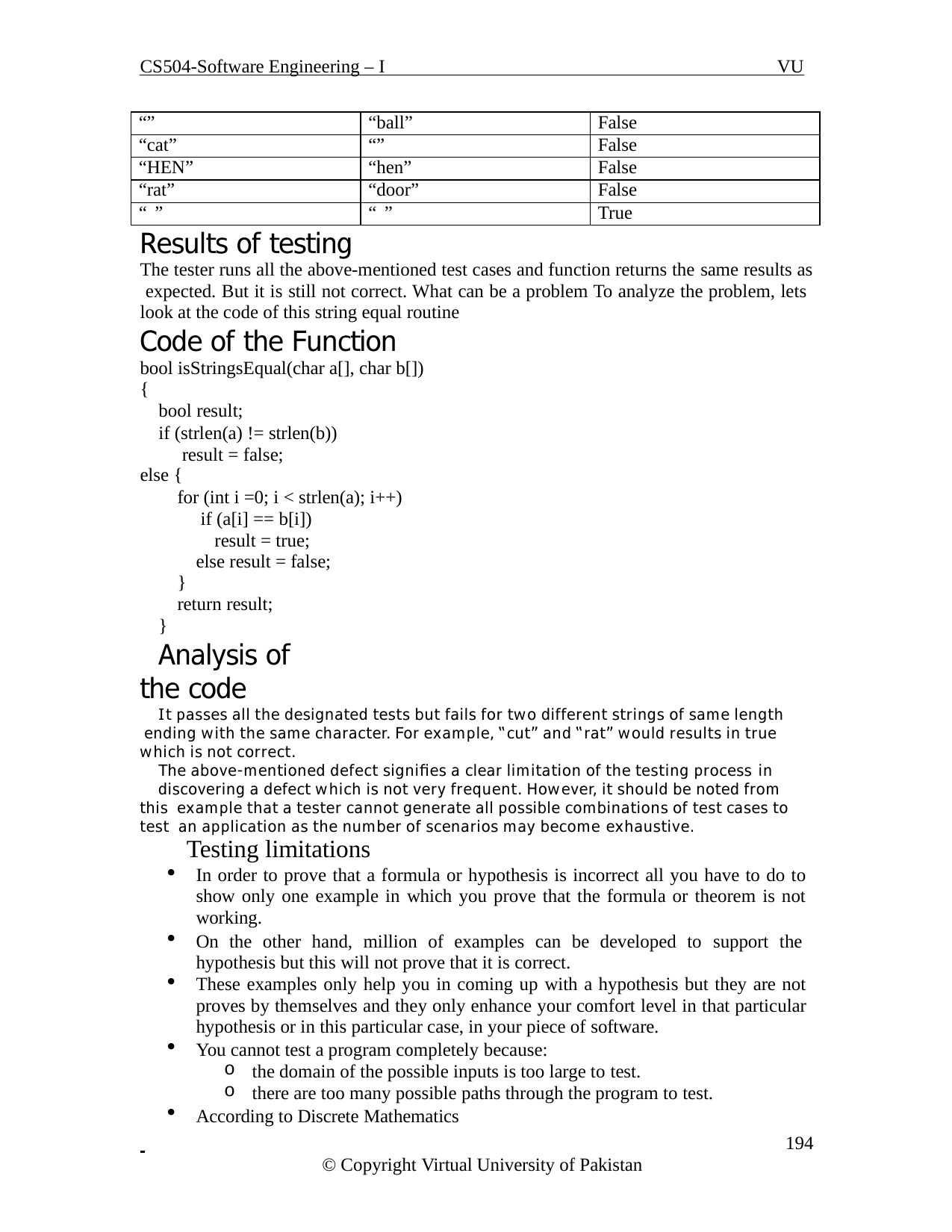

CS504-Software Engineering – I
VU

| “” | “ball” | False |
| --- | --- | --- |
| “cat” | “” | False |
| “HEN” | “hen” | False |
| “rat” | “door” | False |
| “ ” | “ ” | True |
Results of testing
The tester runs all the above-mentioned test cases and function returns the same results as  expected. But it is still not correct. What can be a problem To analyze the problem, lets  look at the code of this string equal routine
Code of the Function
bool isStringsEqual(char a[], char b[])
{
bool result;
if (strlen(a) != strlen(b))  result = false;
else {
for (int i =0; i < strlen(a); i++)  if (a[i] == b[i])
result = true;  else result = false;
}
return result;
}
Analysis of the code
It passes all the designated tests but fails for two different strings of same length  ending with the same character. For example, “cut” and “rat” would results in true  which is not correct.
The above-mentioned defect signifies a clear limitation of the testing process in
discovering a defect which is not very frequent. However, it should be noted from this  example that a tester cannot generate all possible combinations of test cases to test  an application as the number of scenarios may become exhaustive.
Testing limitations
In order to prove that a formula or hypothesis is incorrect all you have to do to  show only one example in which you prove that the formula or theorem is not  working.
On the other hand, million of examples can be developed to support the  hypothesis but this will not prove that it is correct.
These examples only help you in coming up with a hypothesis but they are not  proves by themselves and they only enhance your comfort level in that particular  hypothesis or in this particular case, in your piece of software.
You cannot test a program completely because:
the domain of the possible inputs is too large to test.
there are too many possible paths through the program to test.
According to Discrete Mathematics
 	194
© Copyright Virtual University of Pakistan